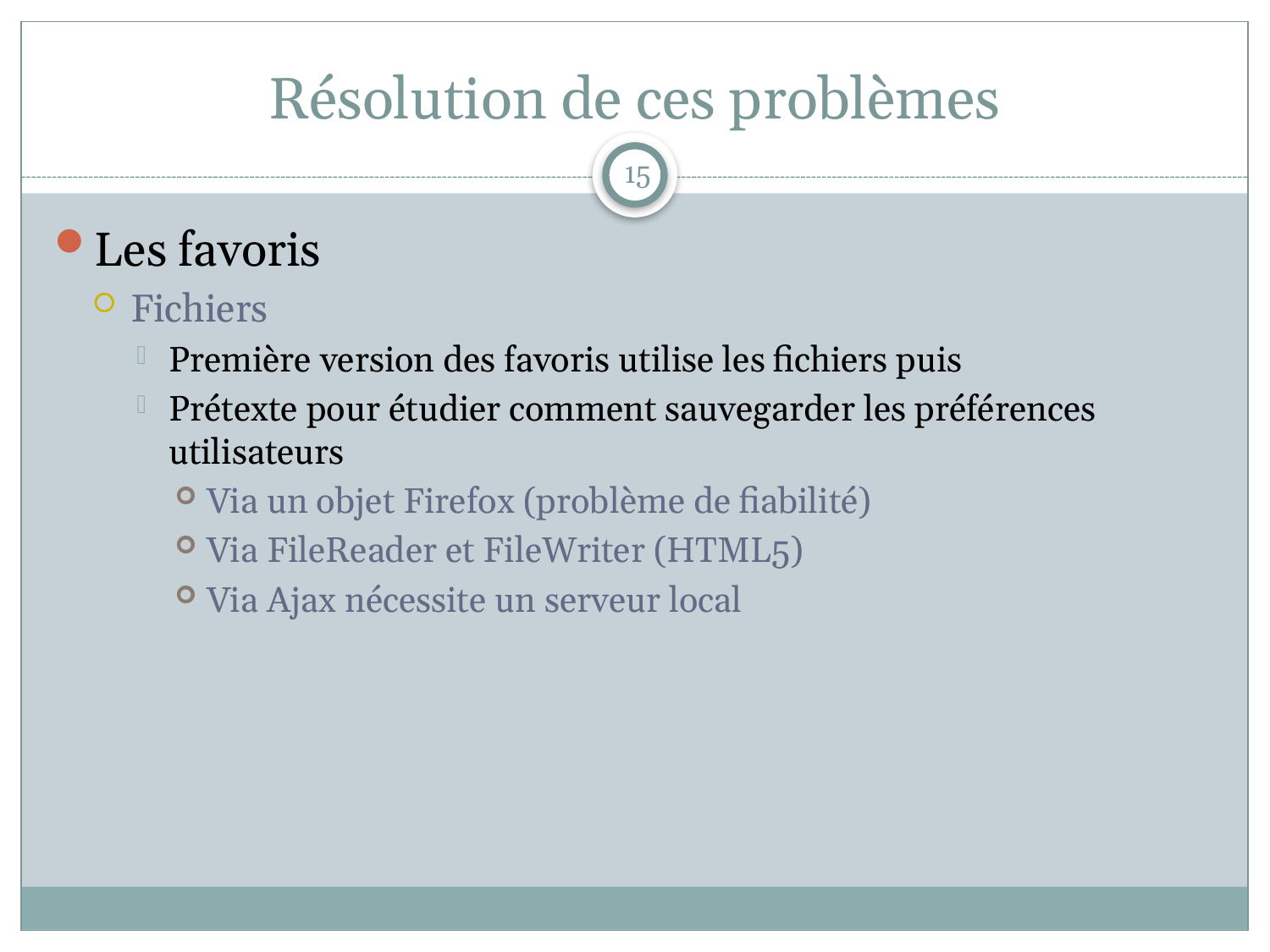

# Résolution de ces problèmes
15
Les favoris
Fichiers
Première version des favoris utilise les fichiers puis
Prétexte pour étudier comment sauvegarder les préférences utilisateurs
Via un objet Firefox (problème de fiabilité)
Via FileReader et FileWriter (HTML5)
Via Ajax nécessite un serveur local